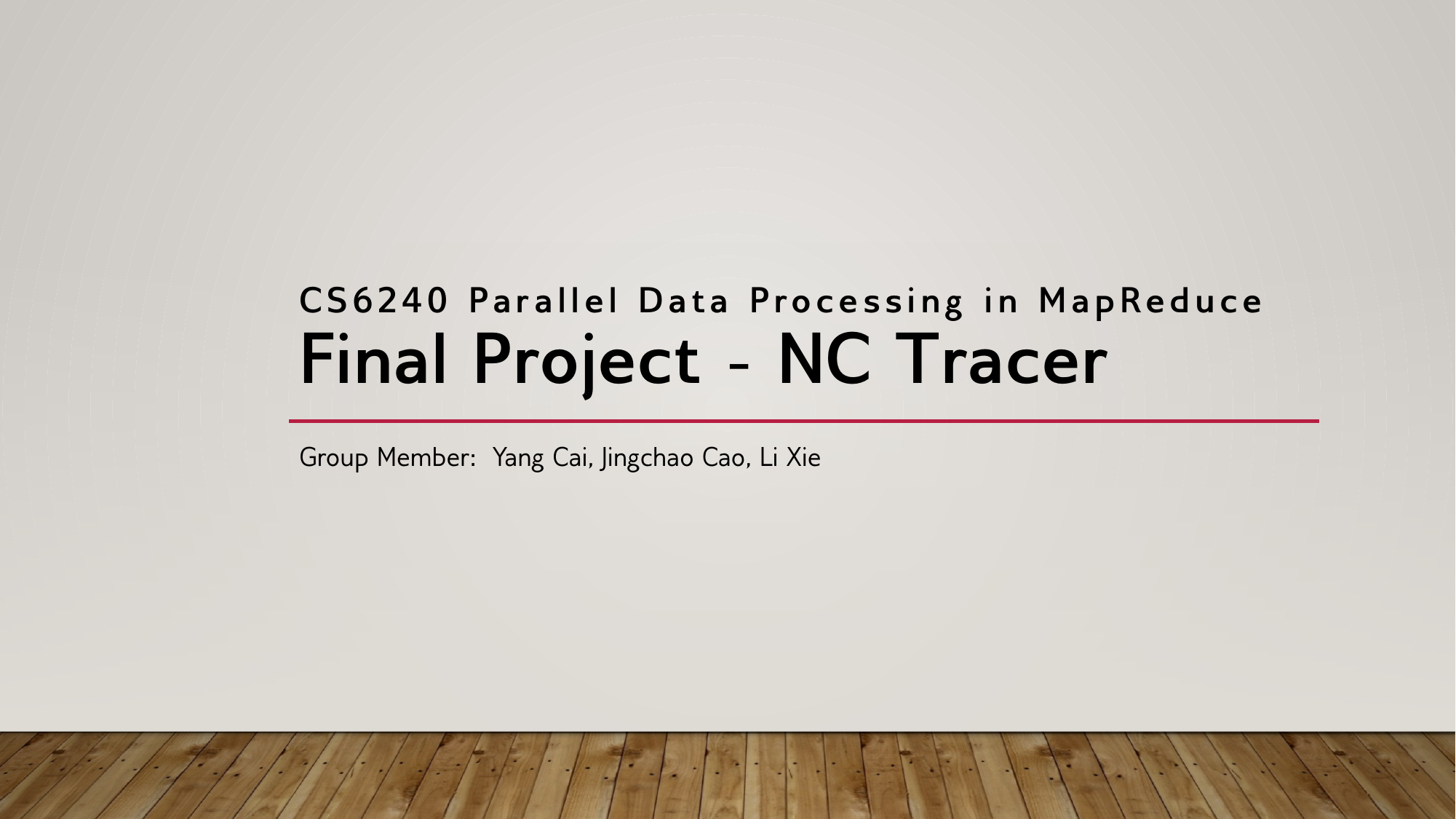

# CS6240 Parallel Data Processing in MapReduce Final project - NC Tracer
Group Member:  Yang Cai, Jingchao Cao, Li Xie